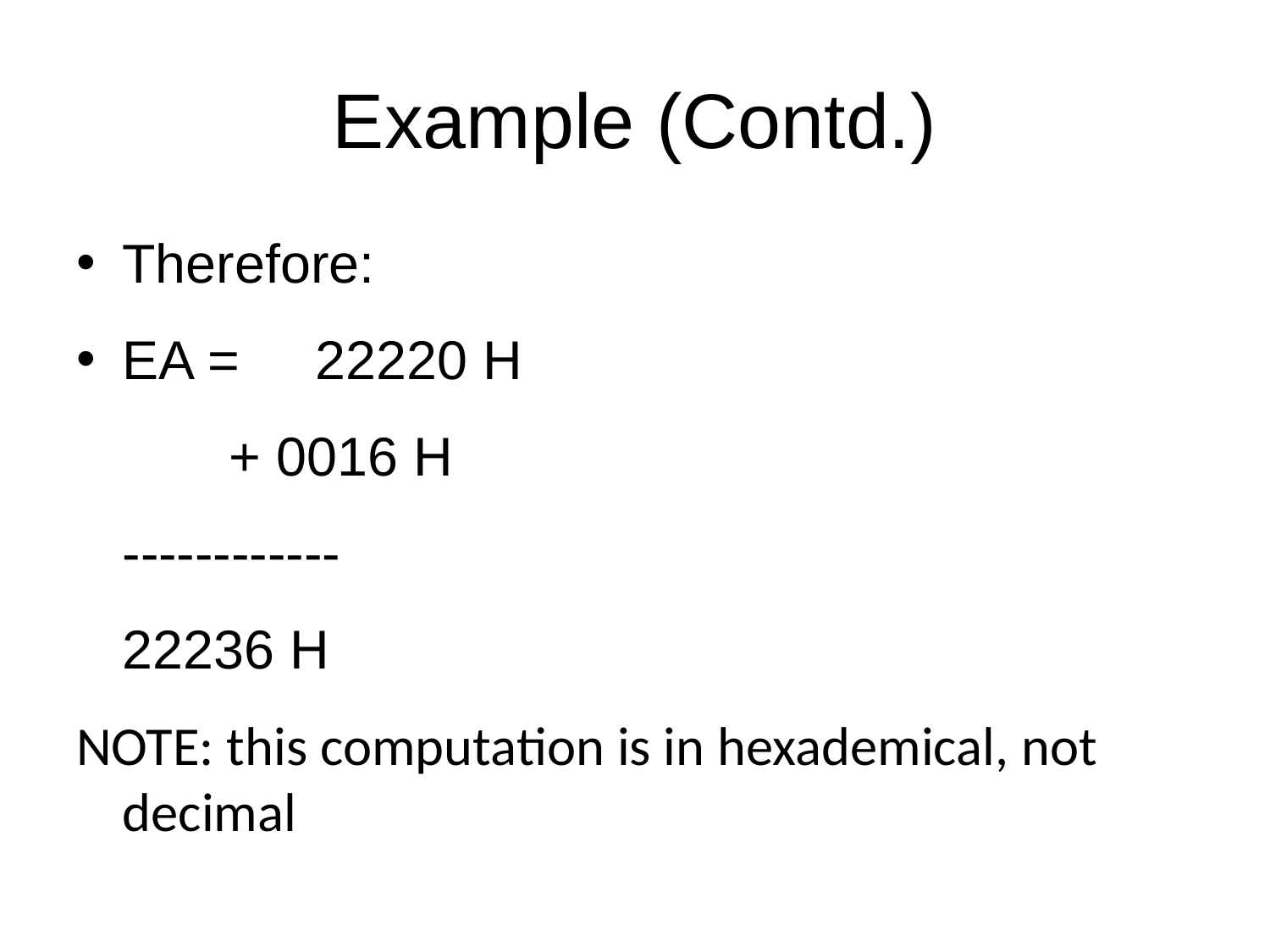

# Example (Contd.)
Therefore:
EA =     22220 H
		       + 0016 H
			------------
			22236 H
NOTE: this computation is in hexademical, not decimal